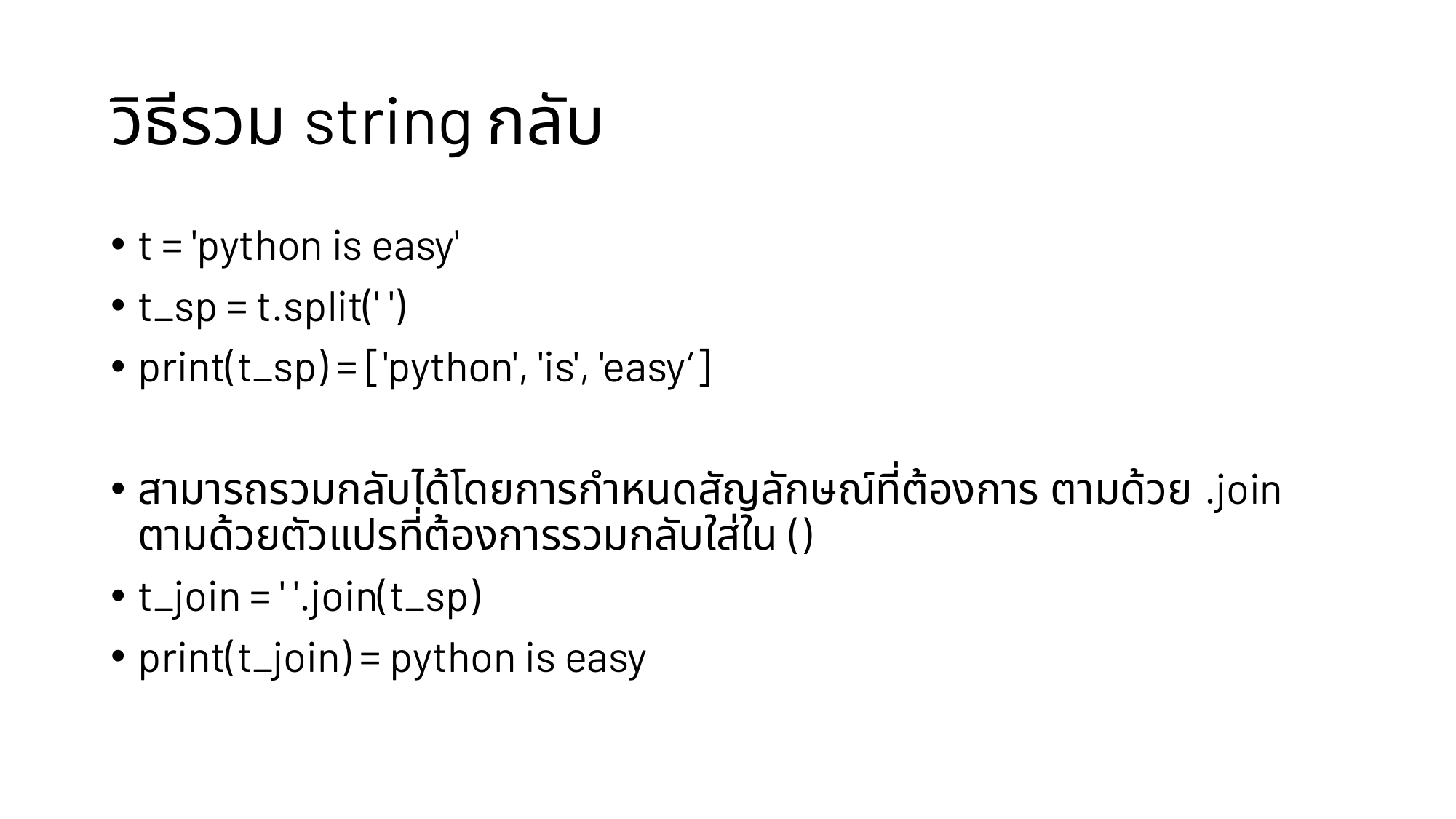

# วิธีรวม string กลับ
t = 'python is easy'
t_sp = t.split(' ')
print(t_sp) = ['python', 'is', 'easy’]

สามารถรวมกลับได้โดยการกำหนดสัญลักษณ์ที่ต้องการ ตามด้วย .join ตามด้วยตัวแปรที่ต้องการรวมกลับใส่ใน ()
t_join = ' '.join(t_sp)
print(t_join) = python is easy